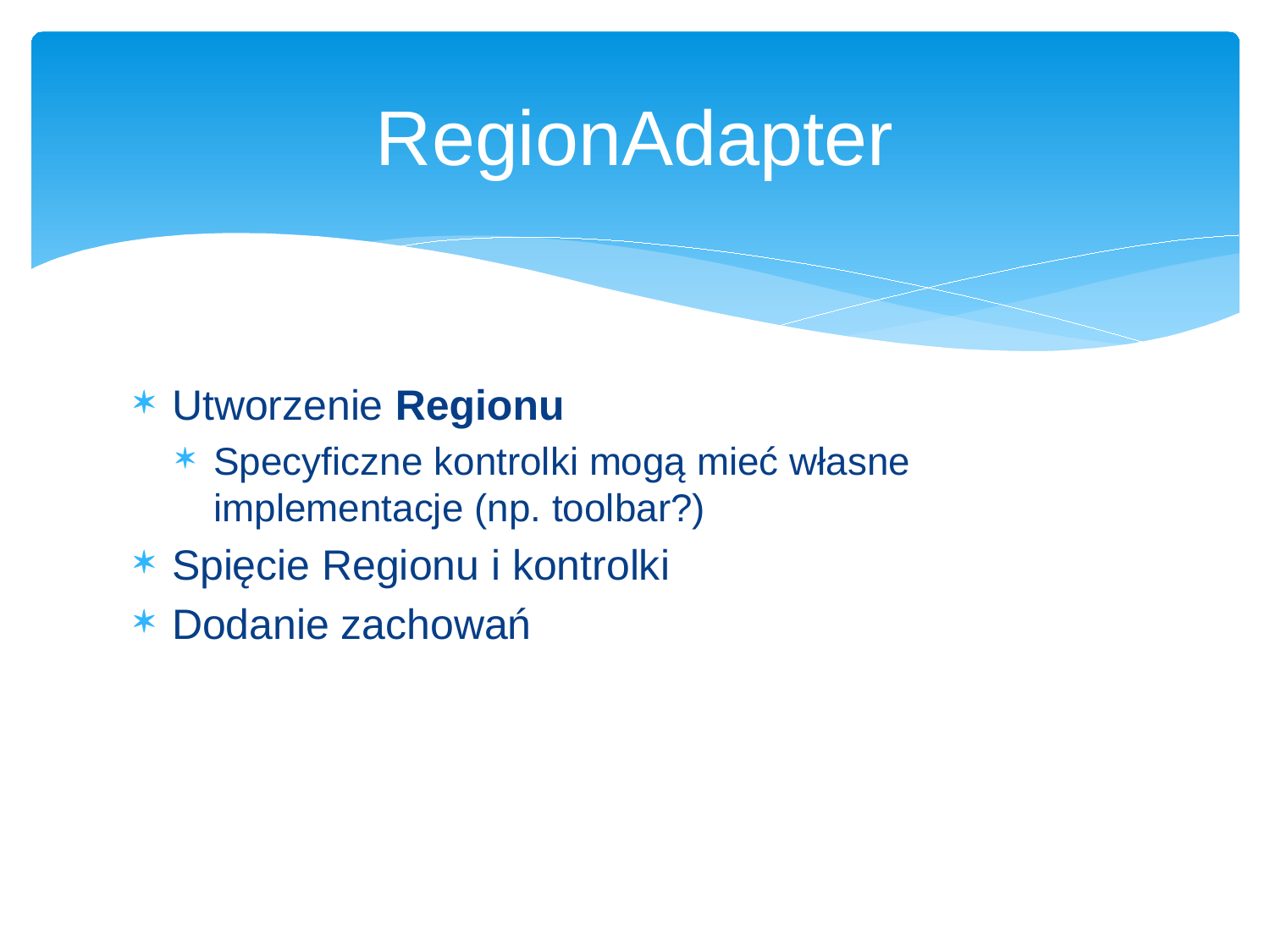

# RegionAdapter
Utworzenie Regionu
Specyficzne kontrolki mogą mieć własne implementacje (np. toolbar?)
Spięcie Regionu i kontrolki
Dodanie zachowań